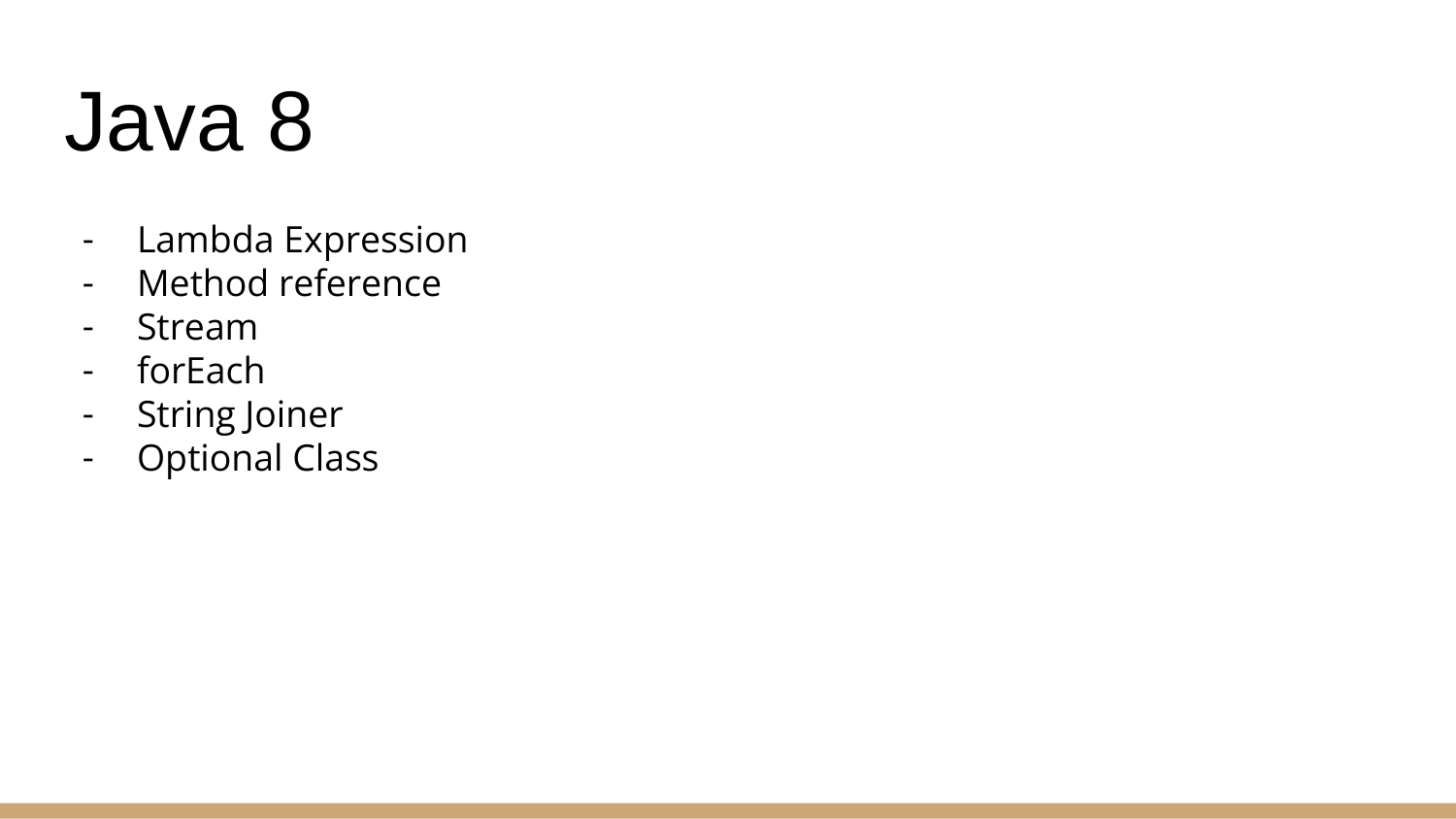

# Java 8
Lambda Expression
Method reference
Stream
forEach
String Joiner
Optional Class